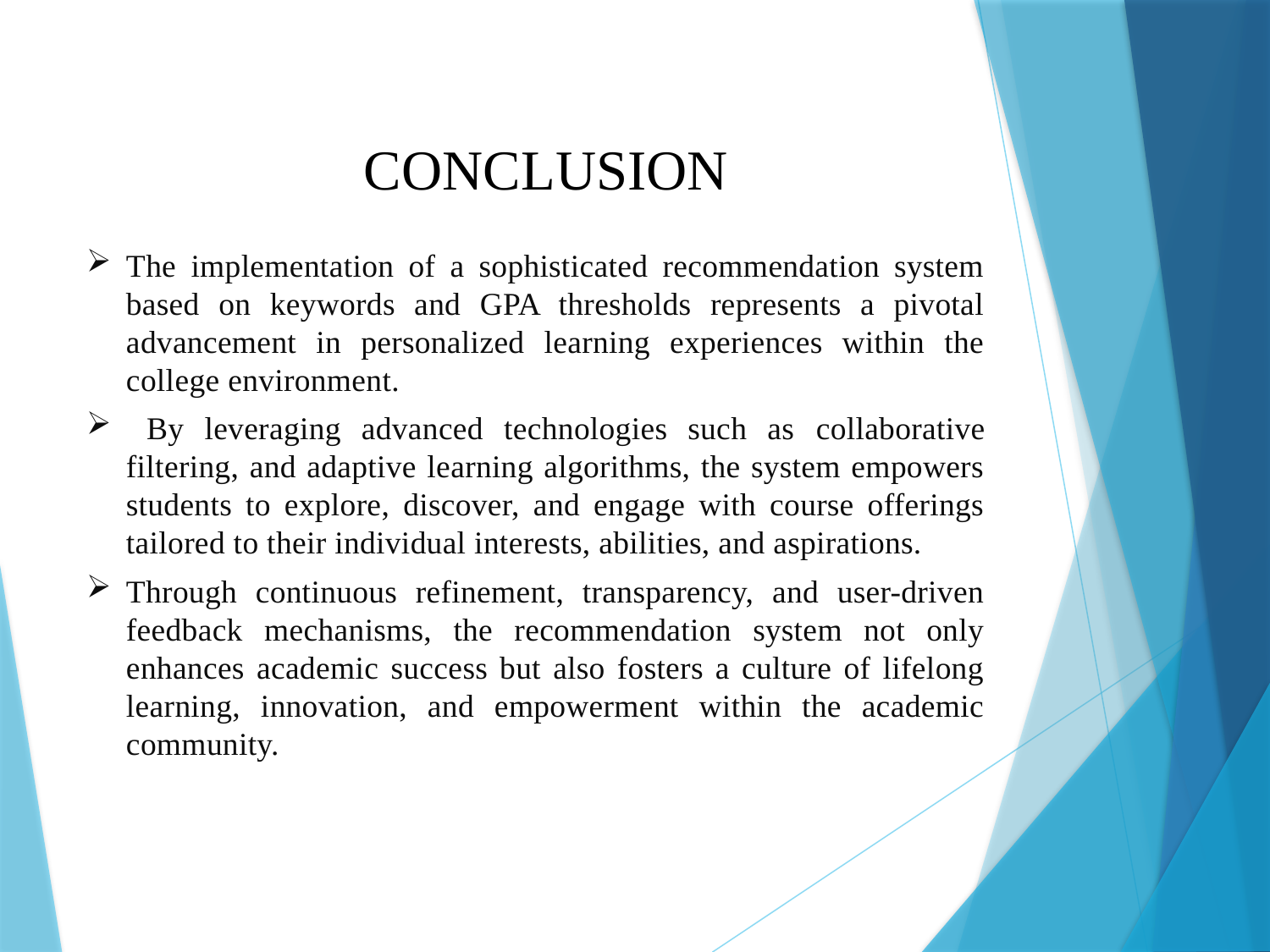

CONCLUSION
The implementation of a sophisticated recommendation system based on keywords and GPA thresholds represents a pivotal advancement in personalized learning experiences within the college environment.
 By leveraging advanced technologies such as collaborative filtering, and adaptive learning algorithms, the system empowers students to explore, discover, and engage with course offerings tailored to their individual interests, abilities, and aspirations.
Through continuous refinement, transparency, and user-driven feedback mechanisms, the recommendation system not only enhances academic success but also fosters a culture of lifelong learning, innovation, and empowerment within the academic community.